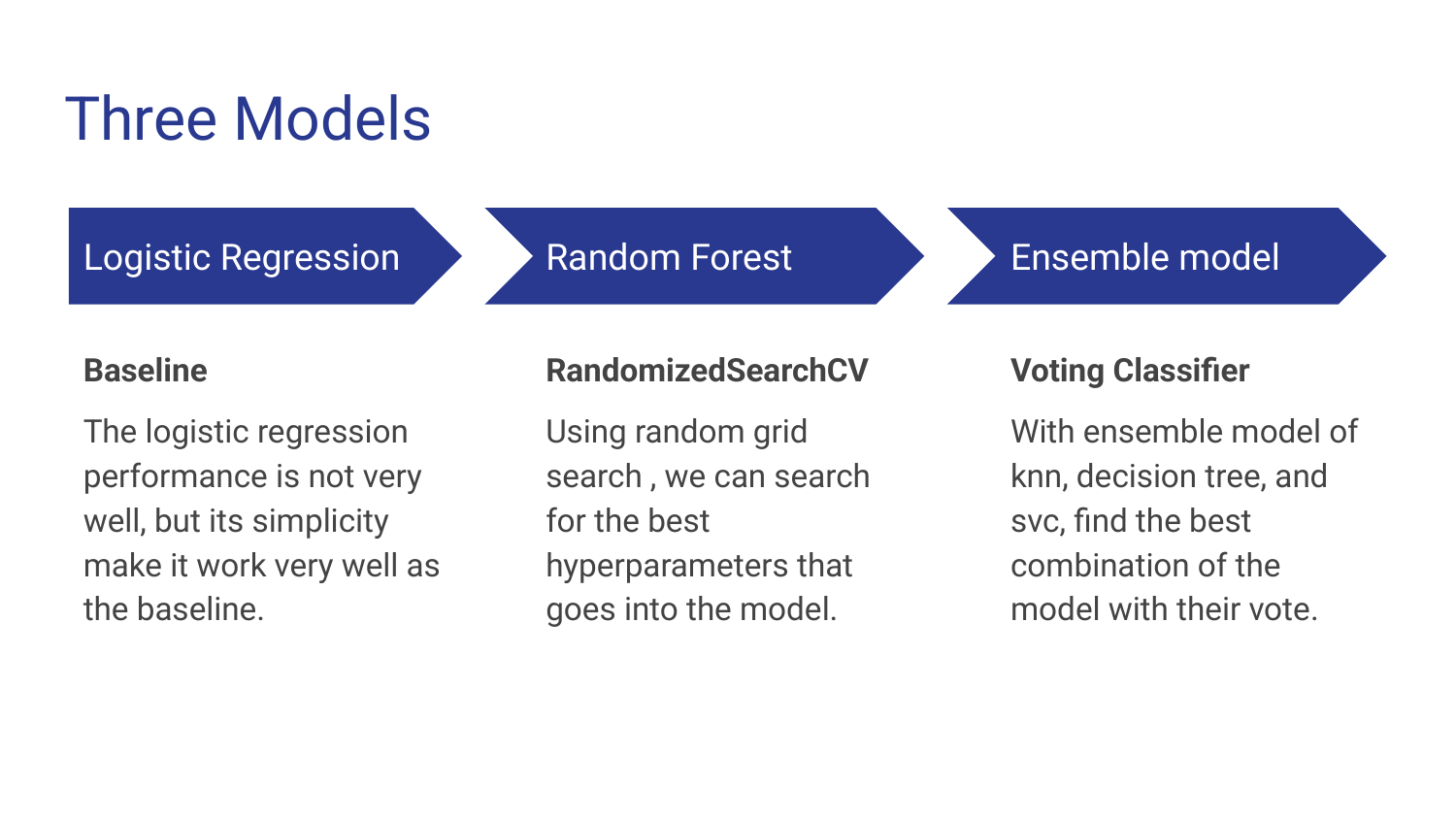

# Three Models

Logistic Regression
Random Forest
Ensemble model
Baseline
The logistic regression performance is not very well, but its simplicity make it work very well as the baseline.
RandomizedSearchCV
Using random grid search , we can search for the best hyperparameters that goes into the model.
Voting Classifier
With ensemble model of knn, decision tree, and svc, find the best combination of the model with their vote.